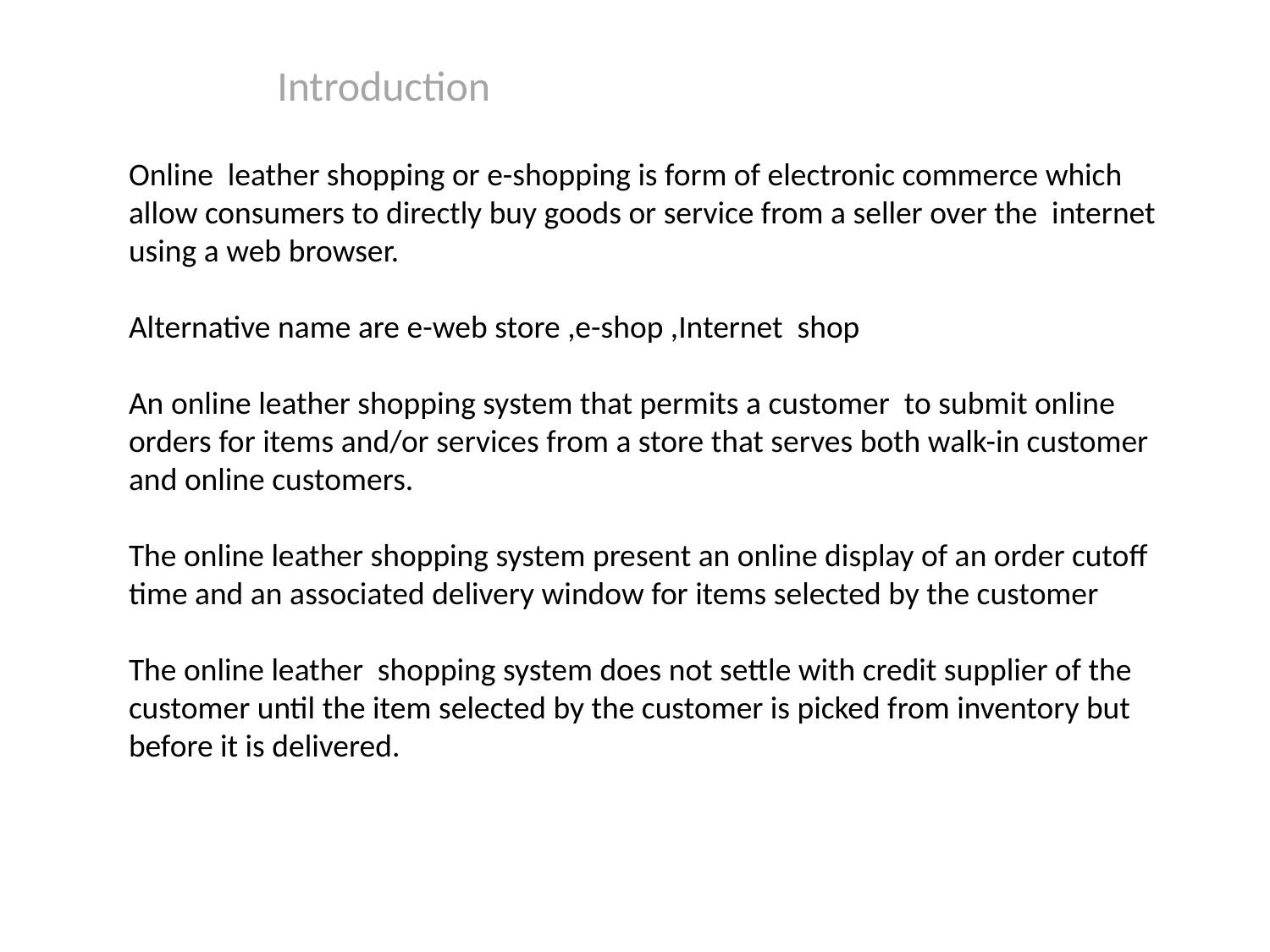

Introduction
Online  leather shopping or e-shopping is form of electronic commerce which allow consumers to directly buy goods or service from a seller over the  internet using a web browser.

Alternative name are e-web store ,e-shop ,Internet  shop

An online leather shopping system that permits a customer  to submit online orders for items and/or services from a store that serves both walk-in customer and online customers.

The online leather shopping system present an online display of an order cutoff time and an associated delivery window for items selected by the customer

The online leather  shopping system does not settle with credit supplier of the customer until the item selected by the customer is picked from inventory but before it is delivered.